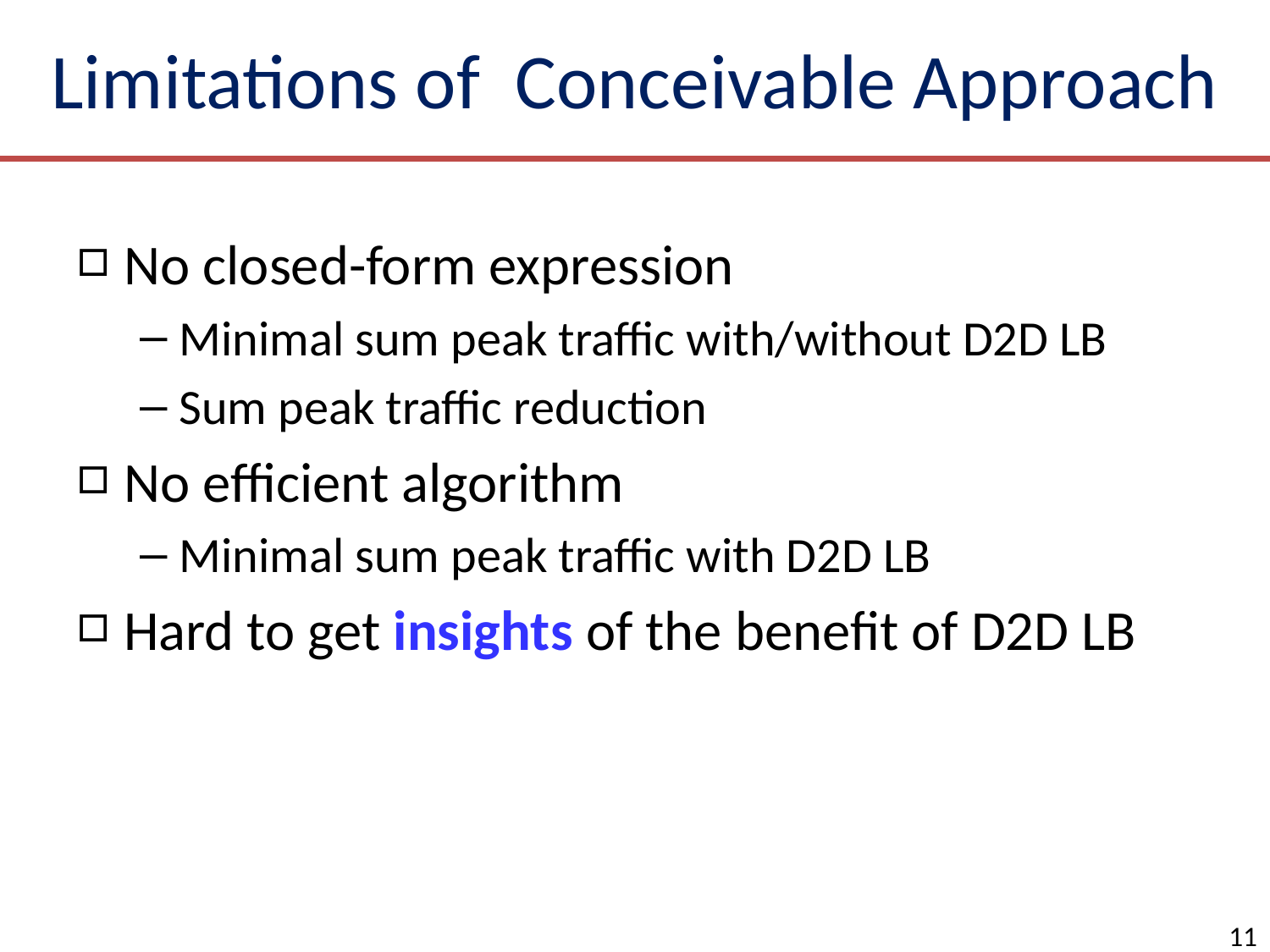

# Limitations of  Conceivable Approach
No closed-form expression
Minimal sum peak traffic with/without D2D LB
Sum peak traffic reduction
No efficient algorithm
Minimal sum peak traffic with D2D LB
Hard to get insights of the benefit of D2D LB
11